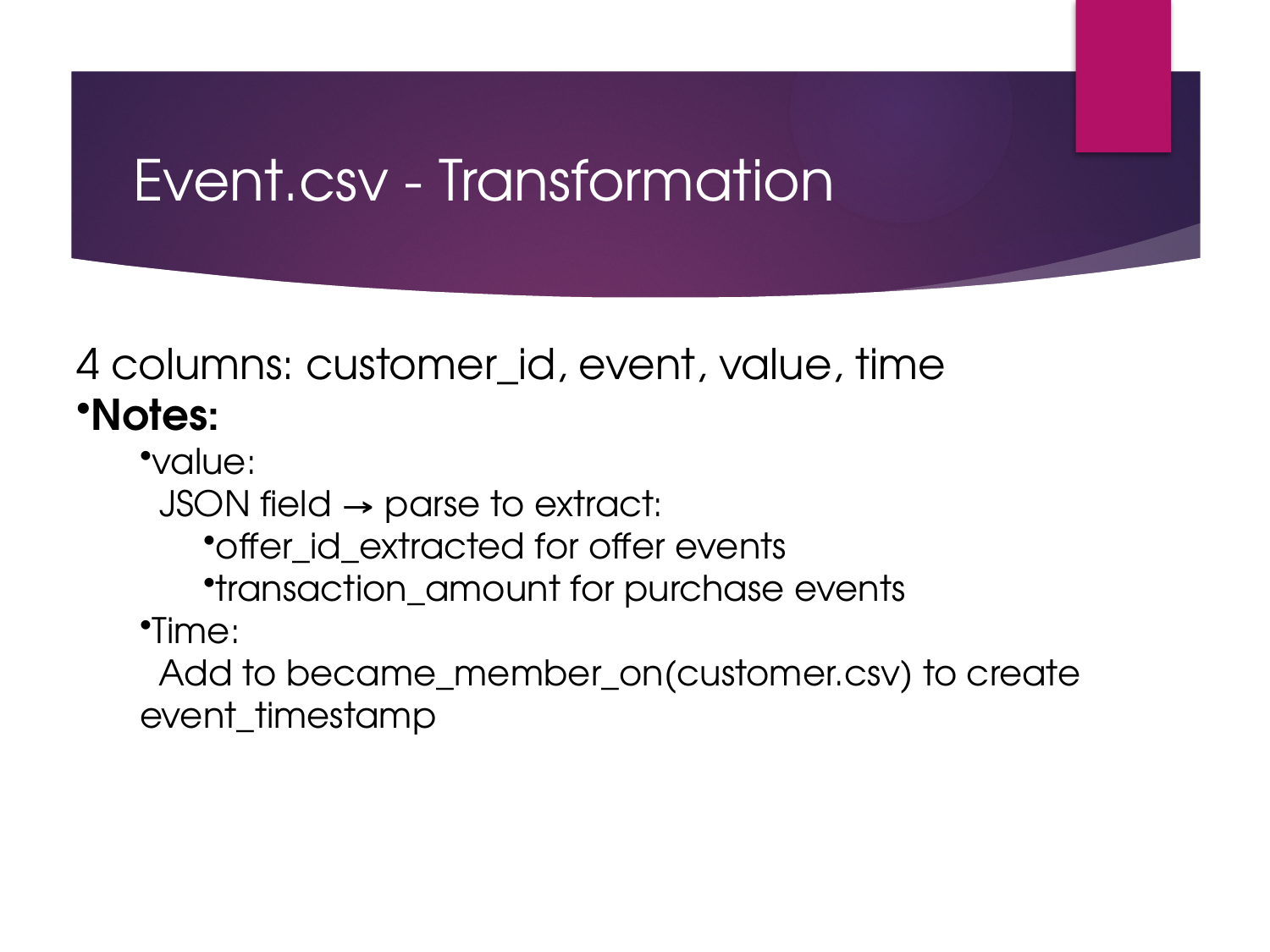

# Event.csv - Transformation
4 columns: customer_id, event, value, time
Notes:
value:
  JSON field → parse to extract:
offer_id_extracted for offer events
transaction_amount for purchase events
Time:
  Add to became_member_on(customer.csv) to create event_timestamp